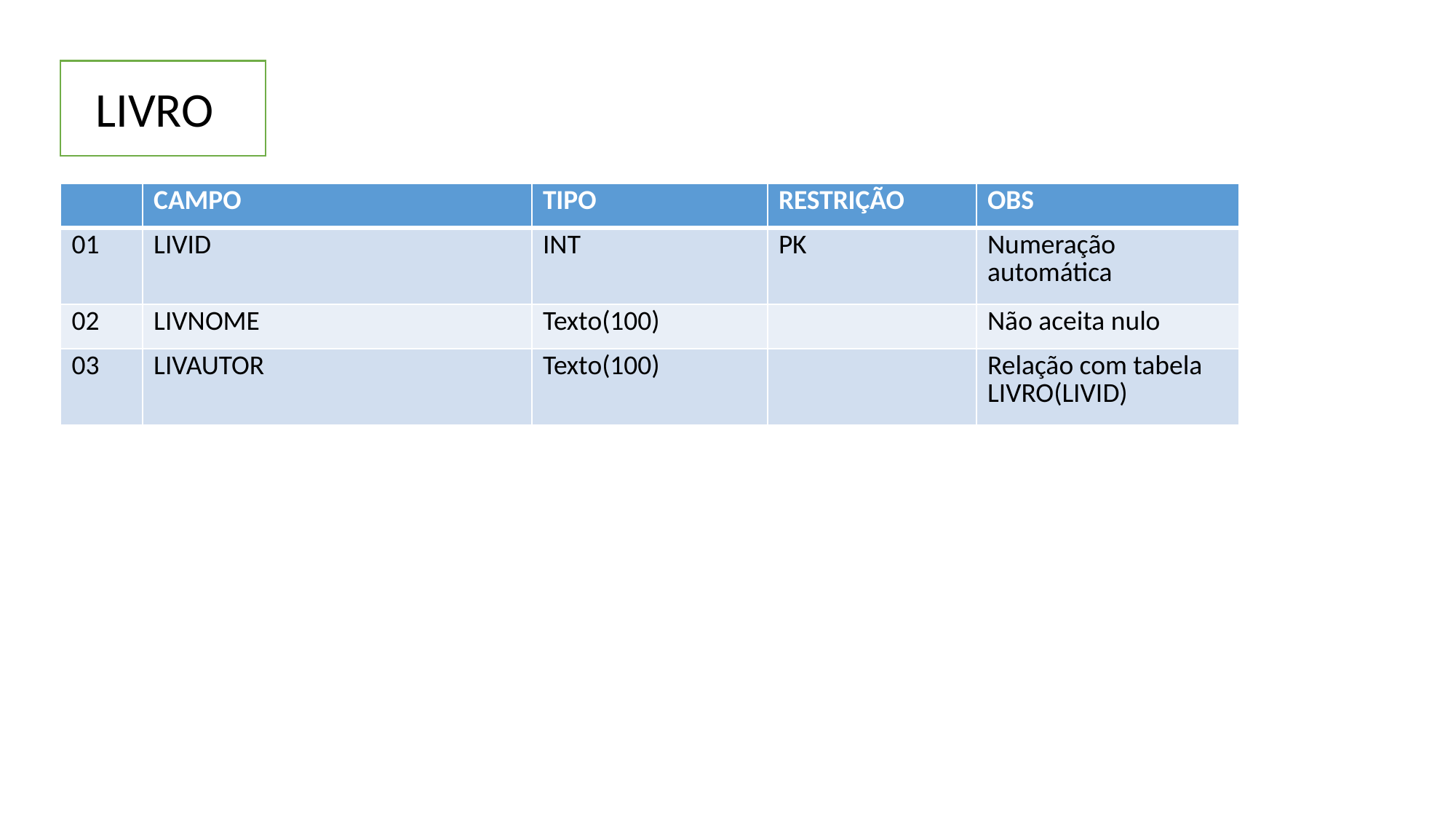

LIVRO
|  | CAMPO | TIPO | RESTRIÇÃO | OBS |
| --- | --- | --- | --- | --- |
| 01 | LIVID | INT | PK | Numeração automática |
| 02 | LIVNOME | Texto(100) |  | Não aceita nulo |
| 03 | LIVAUTOR | Texto(100) |  | Relação com tabela LIVRO(LIVID) |